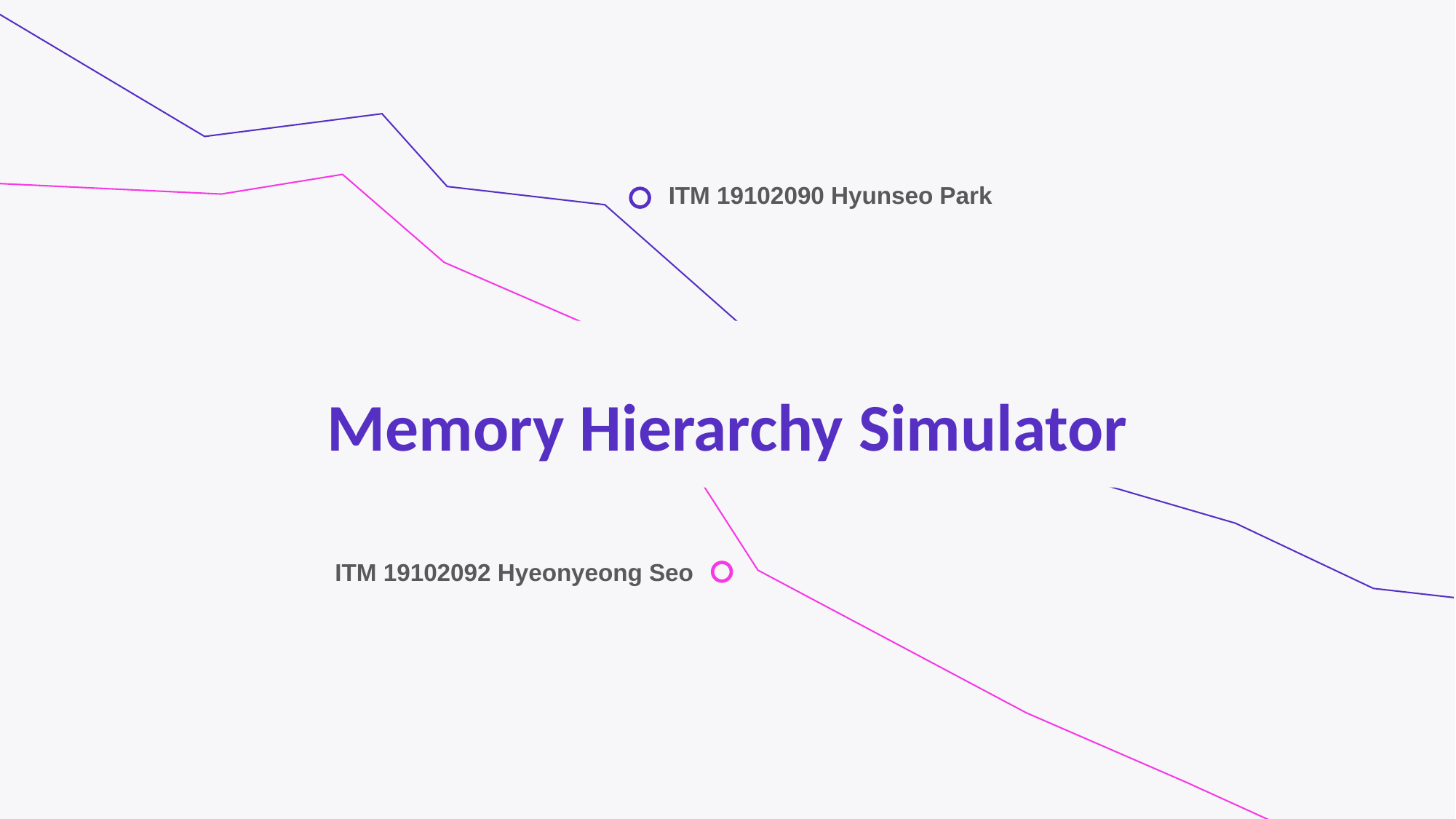

ITM 19102090 Hyunseo Park

Memory Hierarchy Simulator
ITM 19102092 Hyeonyeong Seo